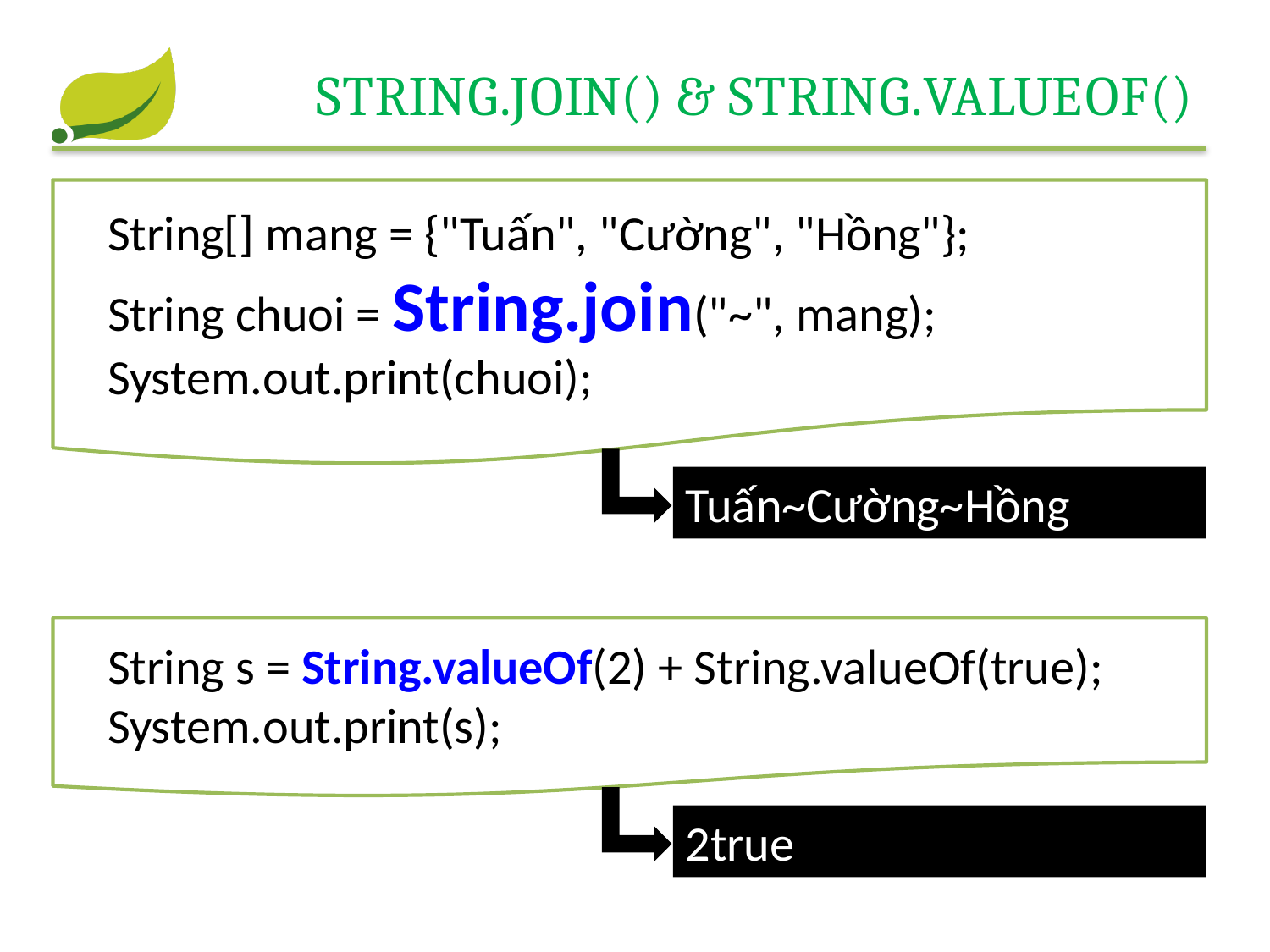

# String.join() & String.valueOf()

String[] mang = {"Tuấn", "Cường", "Hồng"};
String chuoi = String.join("~", mang);
System.out.print(chuoi);

Tuấn~Cường~Hồng

String s = String.valueOf(2) + String.valueOf(true);
System.out.print(s);

2true